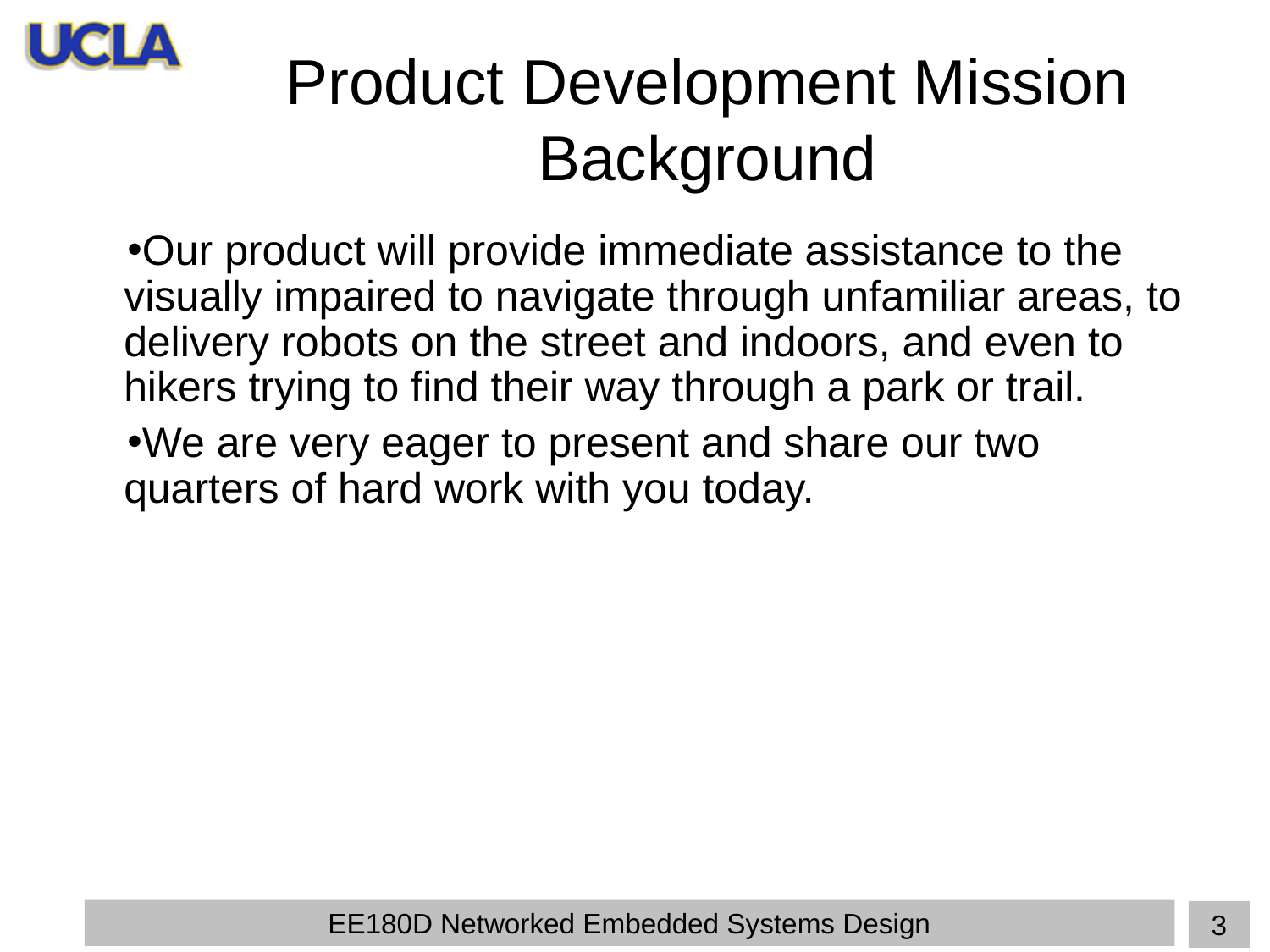

# Product Development Mission Background
Our product will provide immediate assistance to the visually impaired to navigate through unfamiliar areas, to delivery robots on the street and indoors, and even to hikers trying to find their way through a park or trail.
We are very eager to present and share our two quarters of hard work with you today.